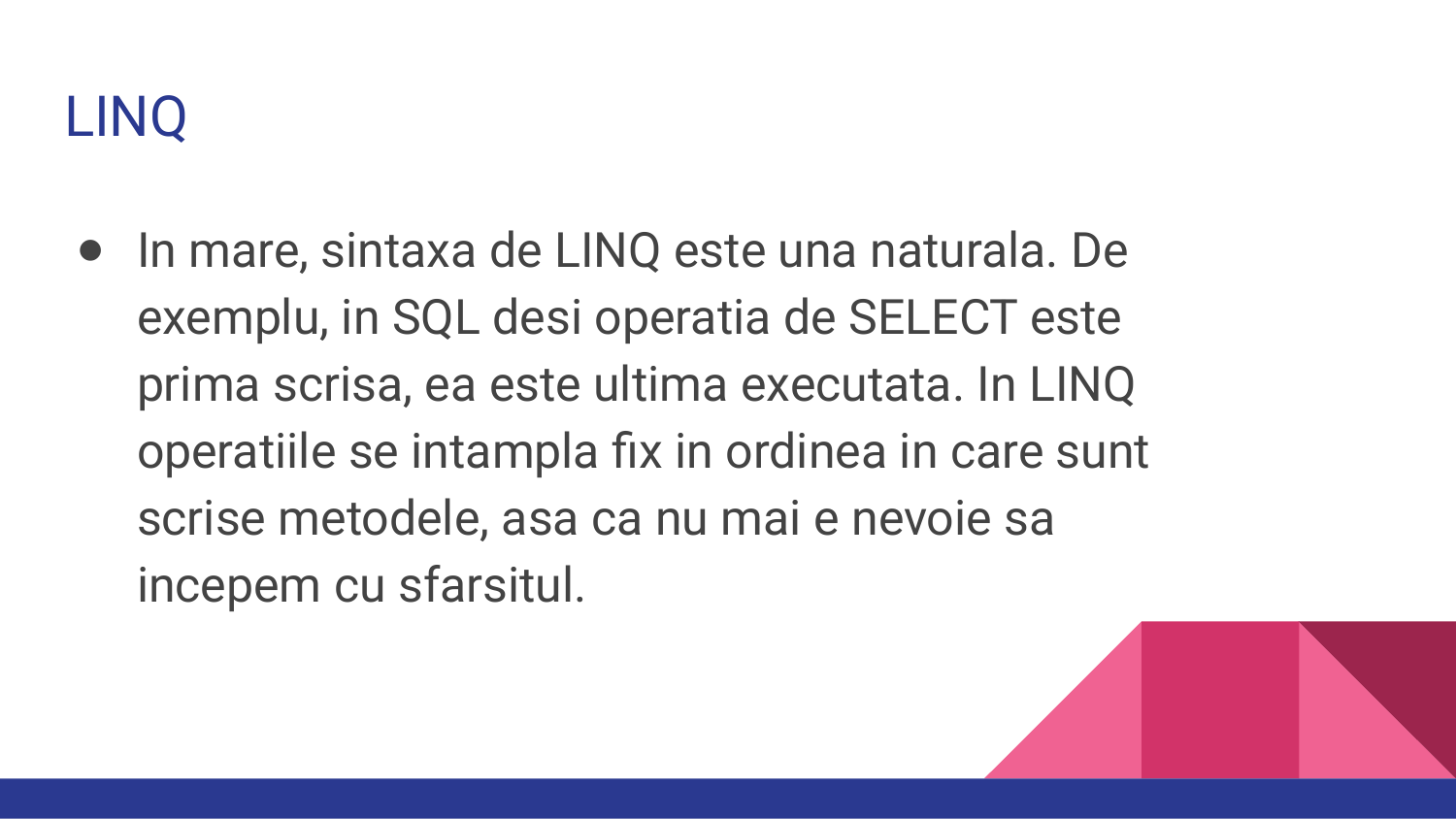

# LINQ
In mare, sintaxa de LINQ este una naturala. De exemplu, in SQL desi operatia de SELECT este prima scrisa, ea este ultima executata. In LINQ operatiile se intampla fix in ordinea in care sunt scrise metodele, asa ca nu mai e nevoie sa incepem cu sfarsitul.